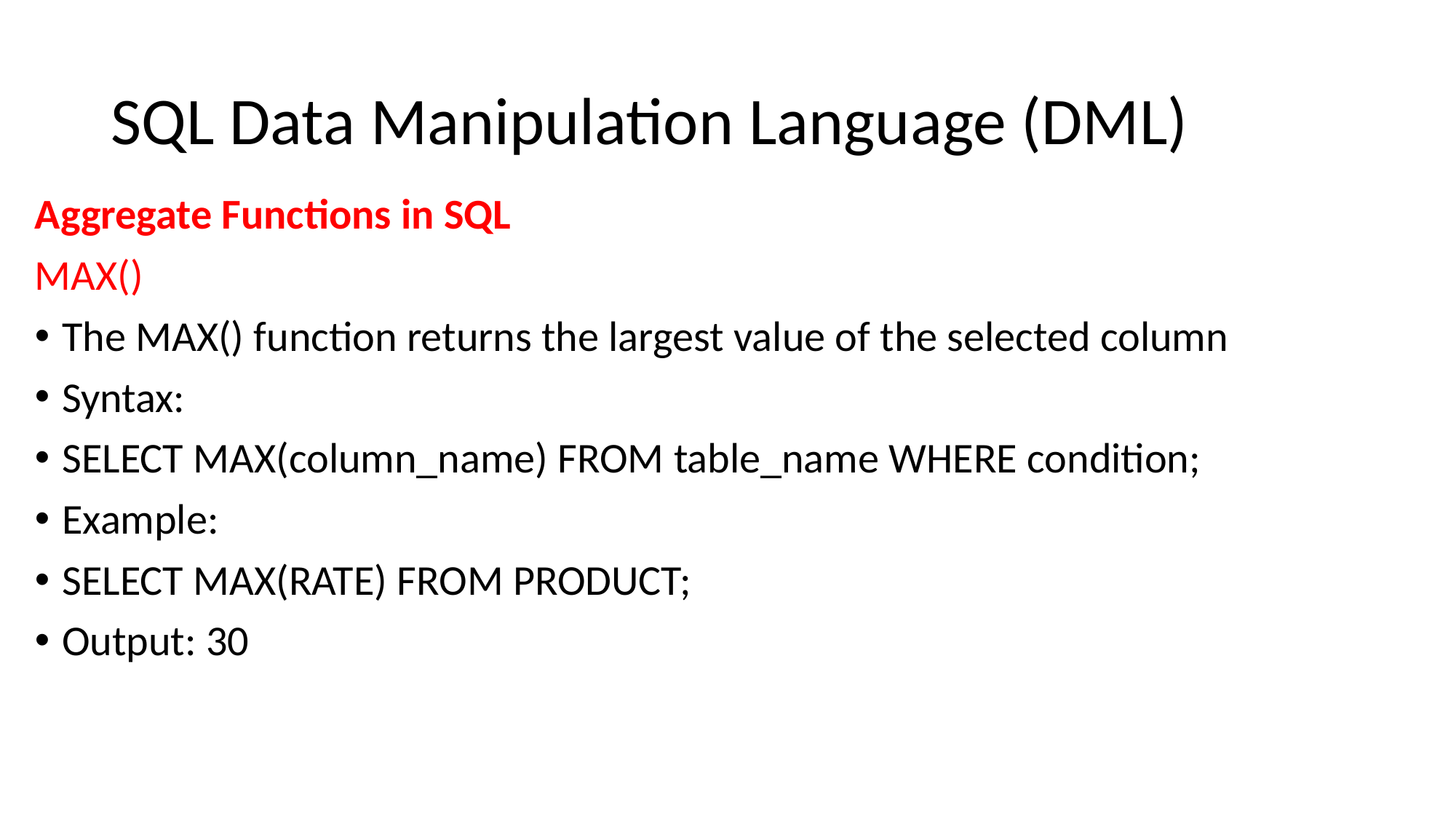

# SQL Data Manipulation Language (DML)
Aggregate Functions in SQL
MAX()
The MAX() function returns the largest value of the selected column
Syntax:
SELECT MAX(column_name) FROM table_name WHERE condition;
Example:
SELECT MAX(RATE) FROM PRODUCT;
Output: 30